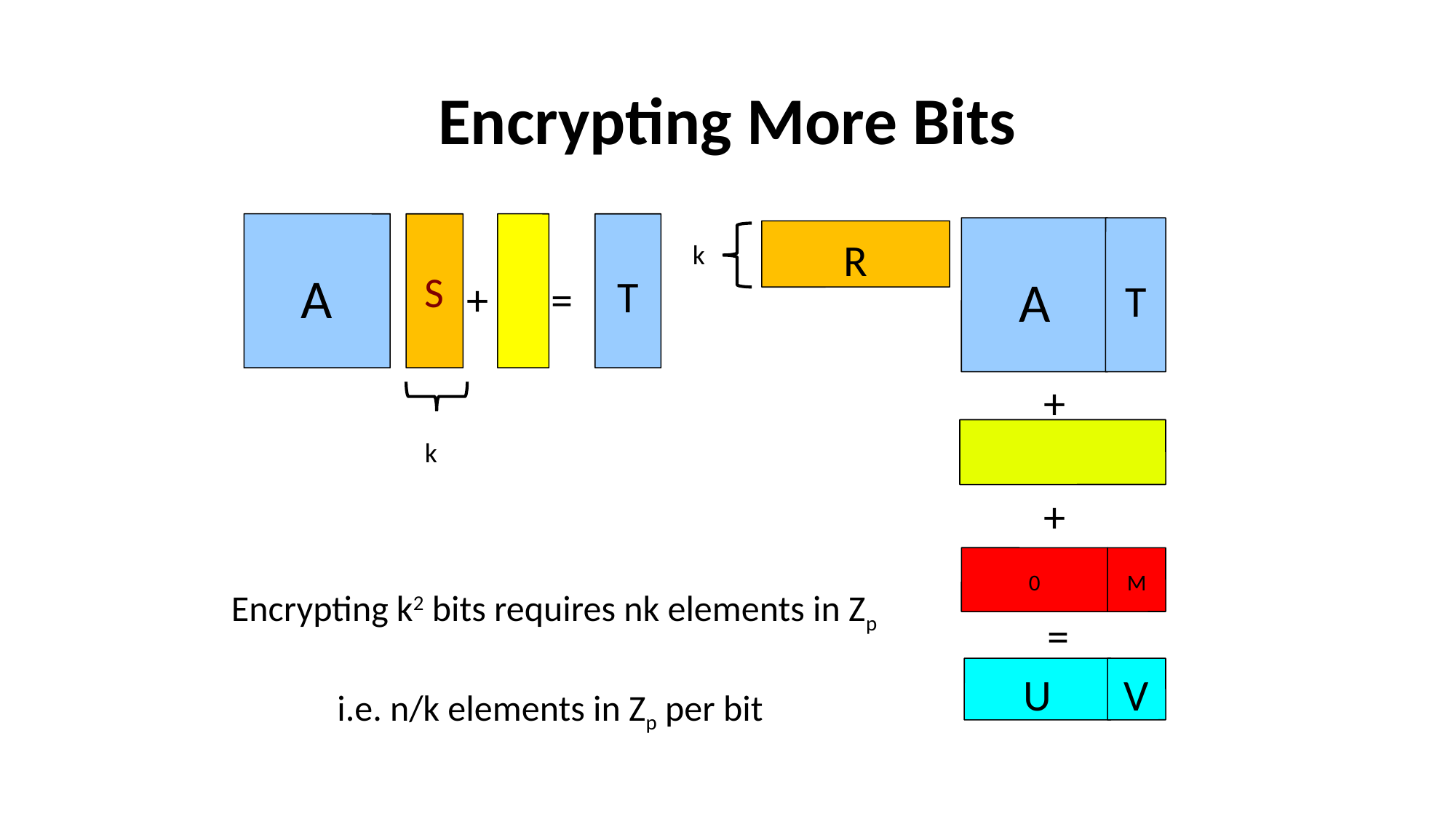

# Encrypting More Bits
A

S

T
A
T
R

k
+
=

+

k
+
0
M
Encrypting k2 bits requires nk elements in Zp

i.e. n/k elements in Zp per bit
=
U
V